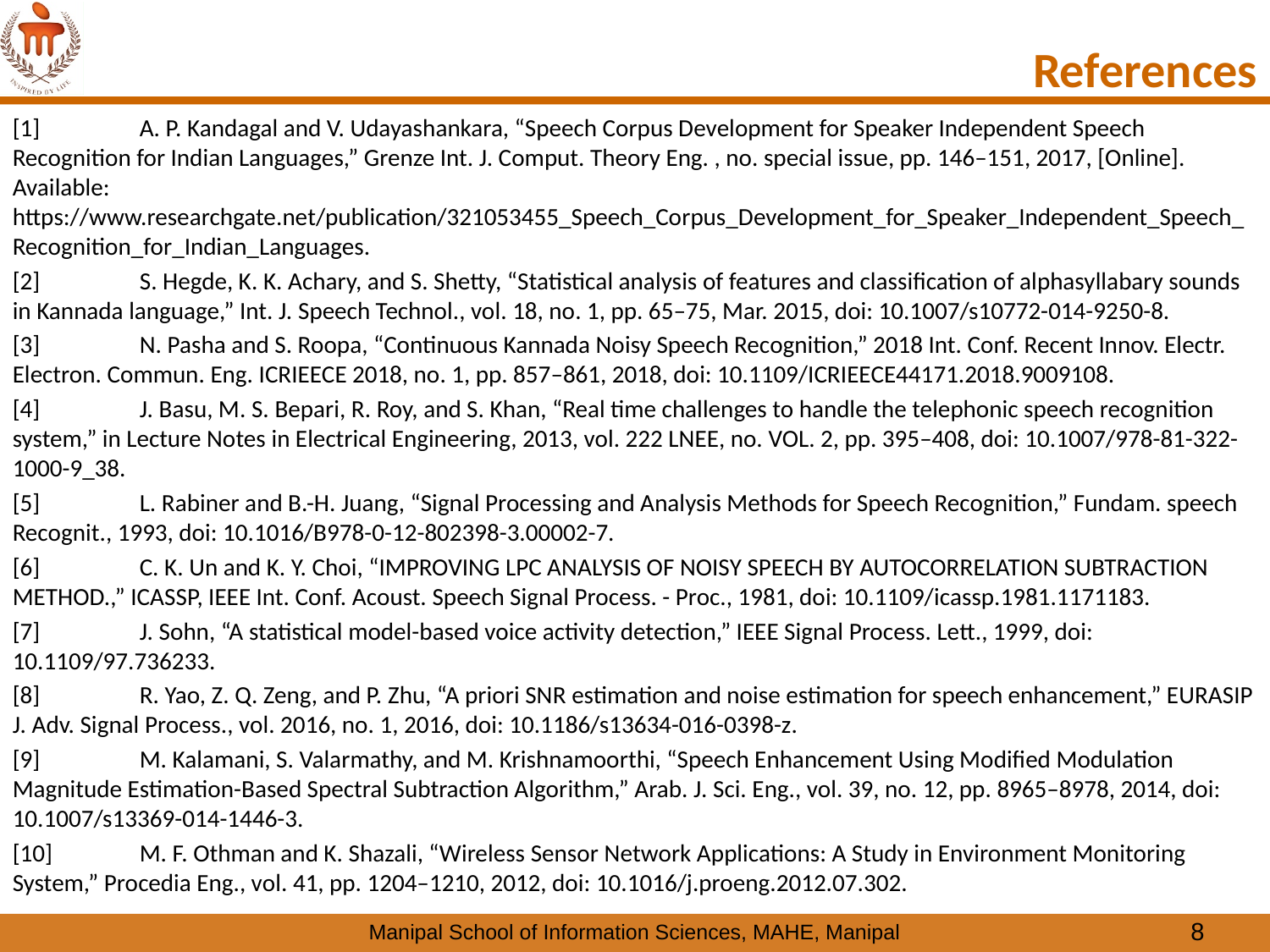

# References
[1]	A. P. Kandagal and V. Udayashankara, “Speech Corpus Development for Speaker Independent Speech Recognition for Indian Languages,” Grenze Int. J. Comput. Theory Eng. , no. special issue, pp. 146–151, 2017, [Online]. Available: https://www.researchgate.net/publication/321053455_Speech_Corpus_Development_for_Speaker_Independent_Speech_Recognition_for_Indian_Languages.
[2]	S. Hegde, K. K. Achary, and S. Shetty, “Statistical analysis of features and classification of alphasyllabary sounds in Kannada language,” Int. J. Speech Technol., vol. 18, no. 1, pp. 65–75, Mar. 2015, doi: 10.1007/s10772-014-9250-8.
[3]	N. Pasha and S. Roopa, “Continuous Kannada Noisy Speech Recognition,” 2018 Int. Conf. Recent Innov. Electr. Electron. Commun. Eng. ICRIEECE 2018, no. 1, pp. 857–861, 2018, doi: 10.1109/ICRIEECE44171.2018.9009108.
[4]	J. Basu, M. S. Bepari, R. Roy, and S. Khan, “Real time challenges to handle the telephonic speech recognition system,” in Lecture Notes in Electrical Engineering, 2013, vol. 222 LNEE, no. VOL. 2, pp. 395–408, doi: 10.1007/978-81-322-1000-9_38.
[5]	L. Rabiner and B.-H. Juang, “Signal Processing and Analysis Methods for Speech Recognition,” Fundam. speech Recognit., 1993, doi: 10.1016/B978-0-12-802398-3.00002-7.
[6]	C. K. Un and K. Y. Choi, “IMPROVING LPC ANALYSIS OF NOISY SPEECH BY AUTOCORRELATION SUBTRACTION METHOD.,” ICASSP, IEEE Int. Conf. Acoust. Speech Signal Process. - Proc., 1981, doi: 10.1109/icassp.1981.1171183.
[7]	J. Sohn, “A statistical model-based voice activity detection,” IEEE Signal Process. Lett., 1999, doi: 10.1109/97.736233.
[8]	R. Yao, Z. Q. Zeng, and P. Zhu, “A priori SNR estimation and noise estimation for speech enhancement,” EURASIP J. Adv. Signal Process., vol. 2016, no. 1, 2016, doi: 10.1186/s13634-016-0398-z.
[9]	M. Kalamani, S. Valarmathy, and M. Krishnamoorthi, “Speech Enhancement Using Modified Modulation Magnitude Estimation-Based Spectral Subtraction Algorithm,” Arab. J. Sci. Eng., vol. 39, no. 12, pp. 8965–8978, 2014, doi: 10.1007/s13369-014-1446-3.
[10]	M. F. Othman and K. Shazali, “Wireless Sensor Network Applications: A Study in Environment Monitoring System,” Procedia Eng., vol. 41, pp. 1204–1210, 2012, doi: 10.1016/j.proeng.2012.07.302.

8